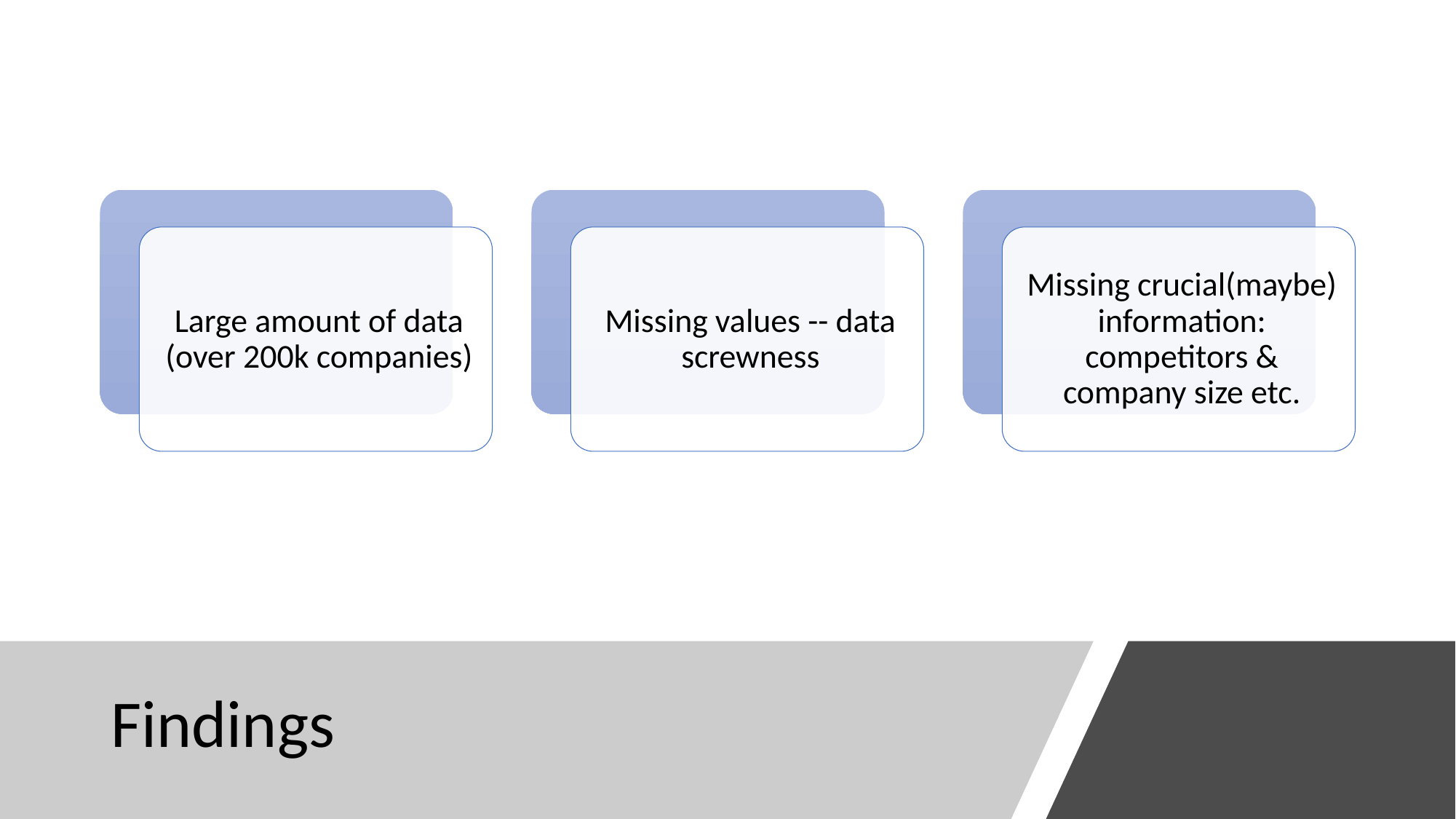

Large amount of data (over 200k companies)
Missing values -- data screwness
Missing crucial(maybe) information: competitors & company size etc.

# Findings